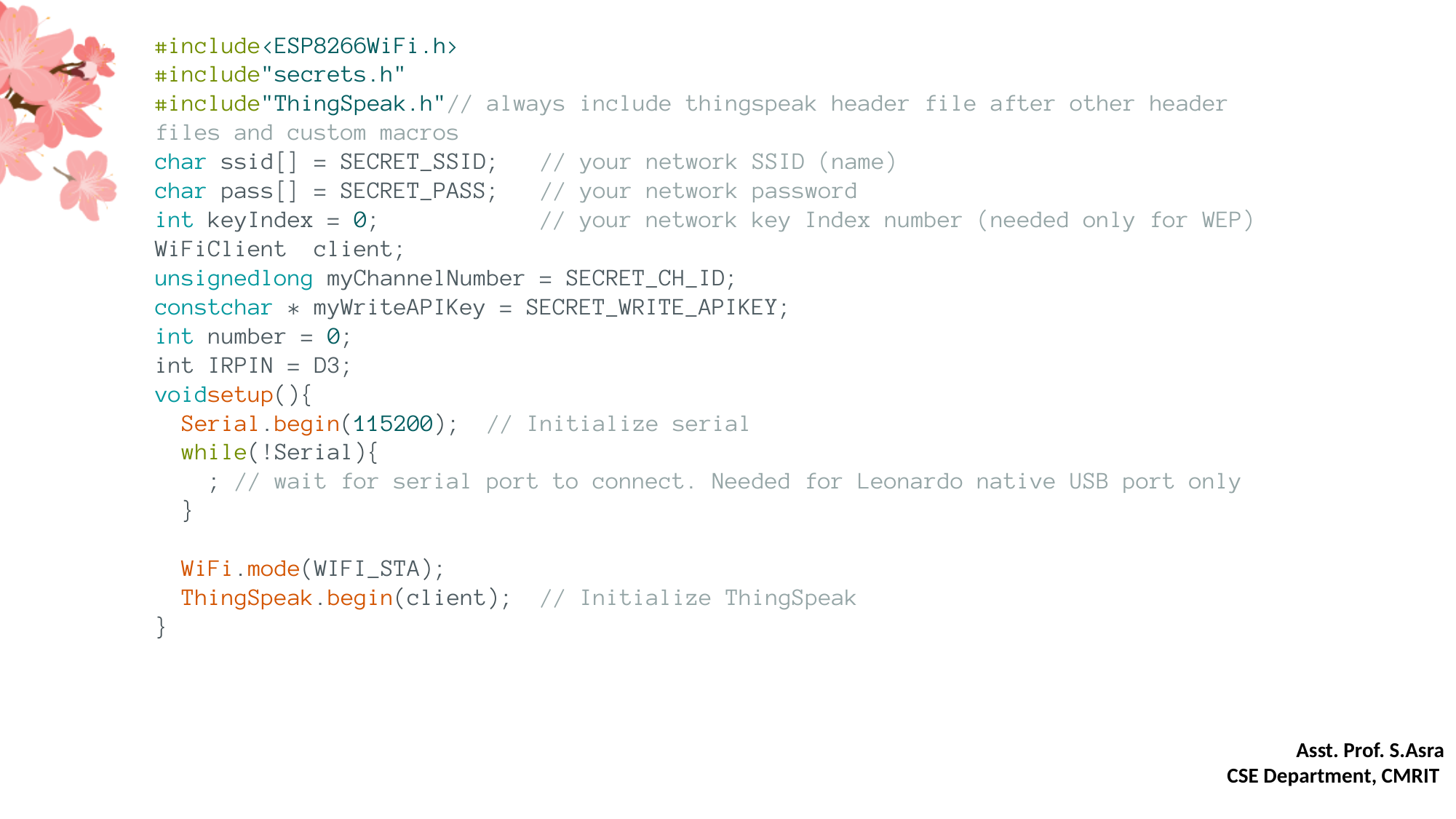

#include<ESP8266WiFi.h>
#include"secrets.h"
#include"ThingSpeak.h"// always include thingspeak header file after other header files and custom macros
char ssid[] = SECRET_SSID;   // your network SSID (name)
char pass[] = SECRET_PASS;   // your network password
int keyIndex = 0;            // your network key Index number (needed only for WEP)
WiFiClient  client;
unsignedlong myChannelNumber = SECRET_CH_ID;
constchar * myWriteAPIKey = SECRET_WRITE_APIKEY;
int number = 0;
int IRPIN = D3;
voidsetup(){
  Serial.begin(115200);  // Initialize serial
  while(!Serial){
    ; // wait for serial port to connect. Needed for Leonardo native USB port only
  }

  WiFi.mode(WIFI_STA);
  ThingSpeak.begin(client);  // Initialize ThingSpeak
}

ADD YOUR TEXT
ADD YOUR TEXT
Asst. Prof. S.Asra
CSE Department, CMRIT